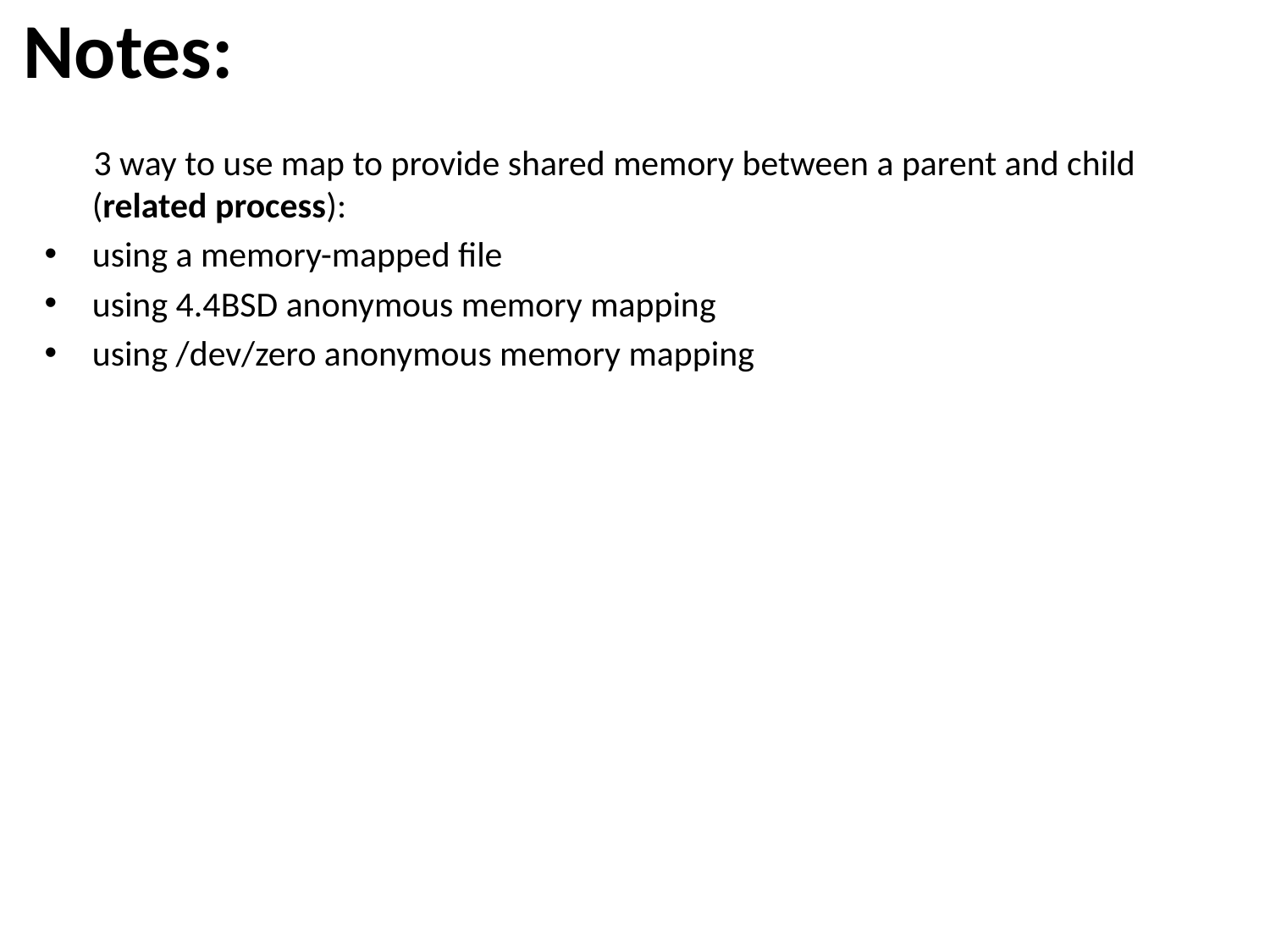

# Notes:

3 way to use map to provide shared memory between a parent and child (related process):
using a memory-mapped file
using 4.4BSD anonymous memory mapping
using /dev/zero anonymous memory mapping